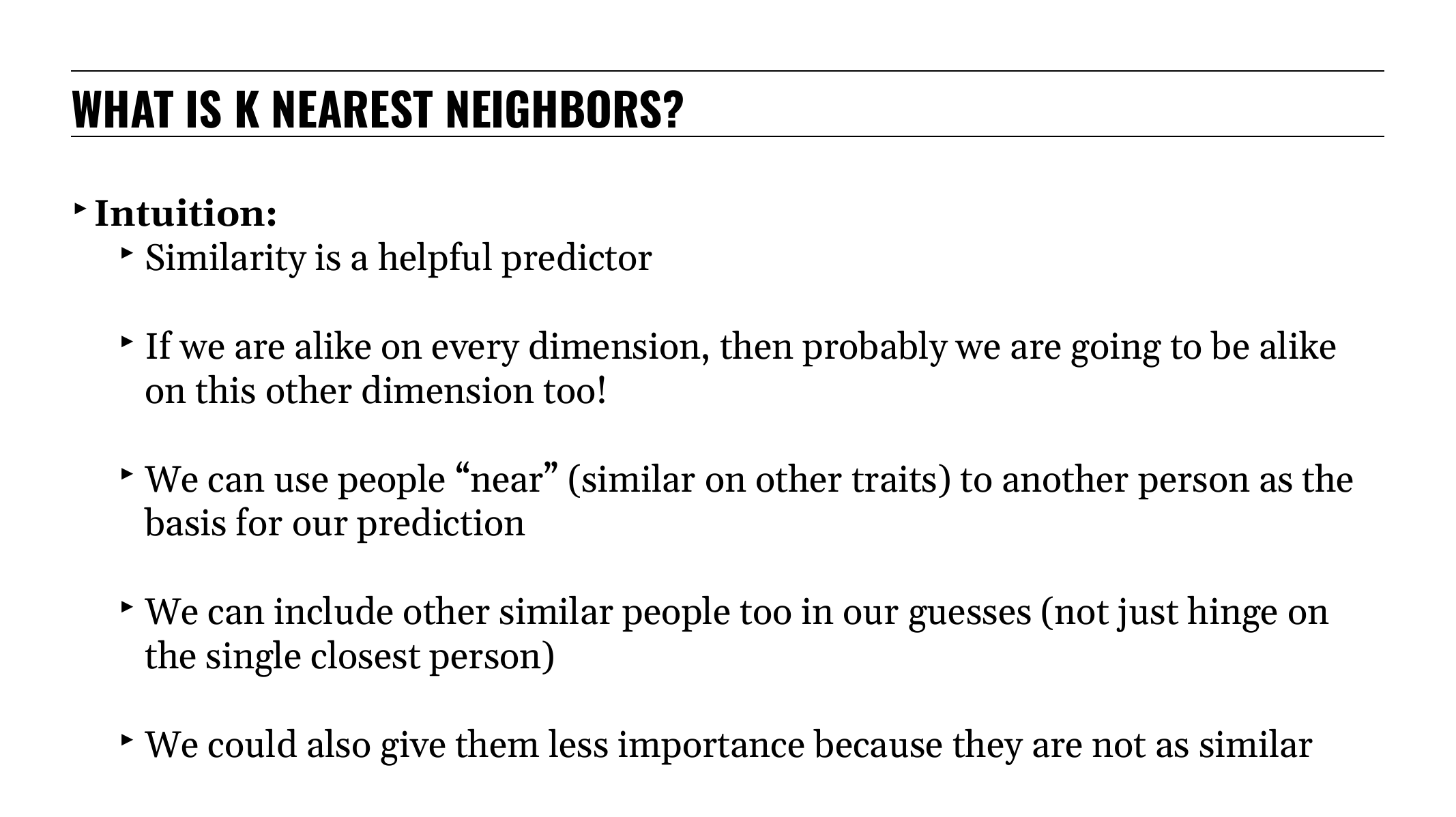

WHAT IS K NEAREST NEIGHBORS?

Intuition:
Similarity is a helpful predictor

If we are alike on every dimension, then probably we are going to be alike on this other dimension too!

We can use people “near” (similar on other traits) to another person as the basis for our prediction

We can include other similar people too in our guesses (not just hinge on the single closest person)

We could also give them less importance because they are not as similar